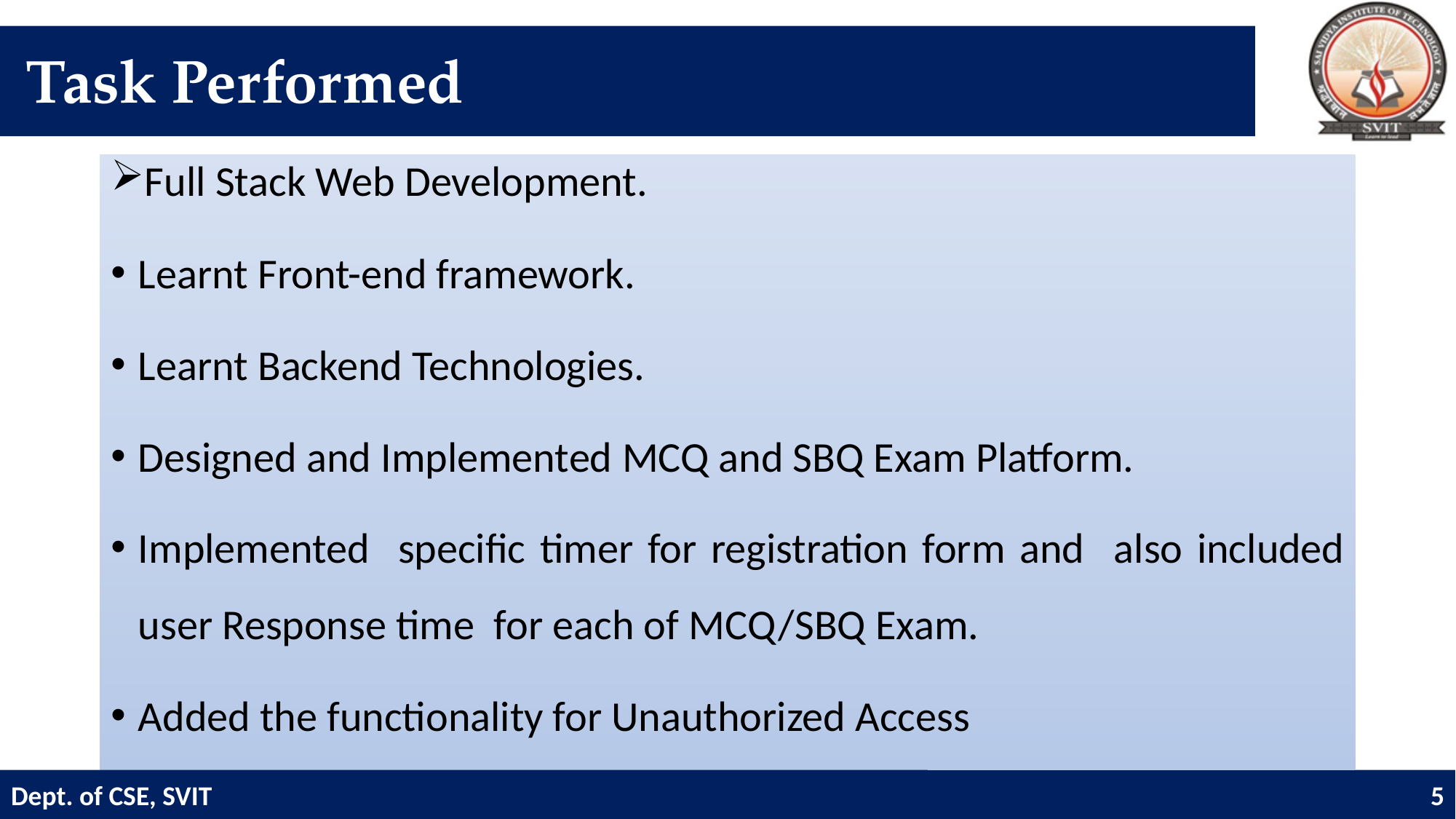

# Task Performed
Full Stack Web Development.
Learnt Front-end framework.
Learnt Backend Technologies.
Designed and Implemented MCQ and SBQ Exam Platform.
Implemented  specific timer for registration form and  also included user Response time  for each of MCQ/SBQ Exam.
Added the functionality for Unauthorized Access

Dept. of CSE, SVIT
5